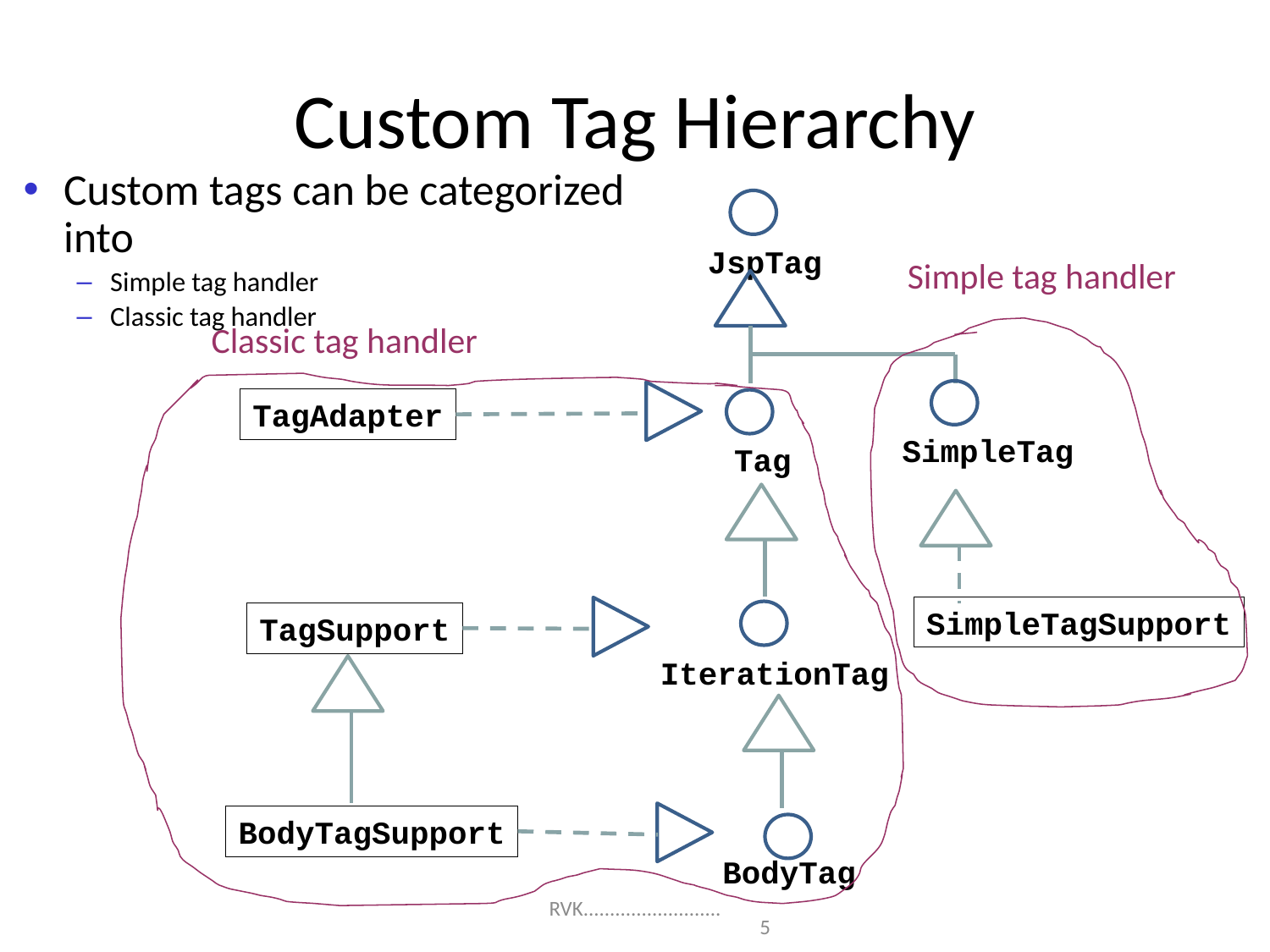

# Custom Tag Hierarchy
Custom tags can be categorized into
Simple tag handler
Classic tag handler

JspTag
Simple tag handler

Classic tag handler

TagAdapter

SimpleTag
Tag

SimpleTagSupport

TagSupport
IterationTag

BodyTagSupport

BodyTag
RVK..........................
5